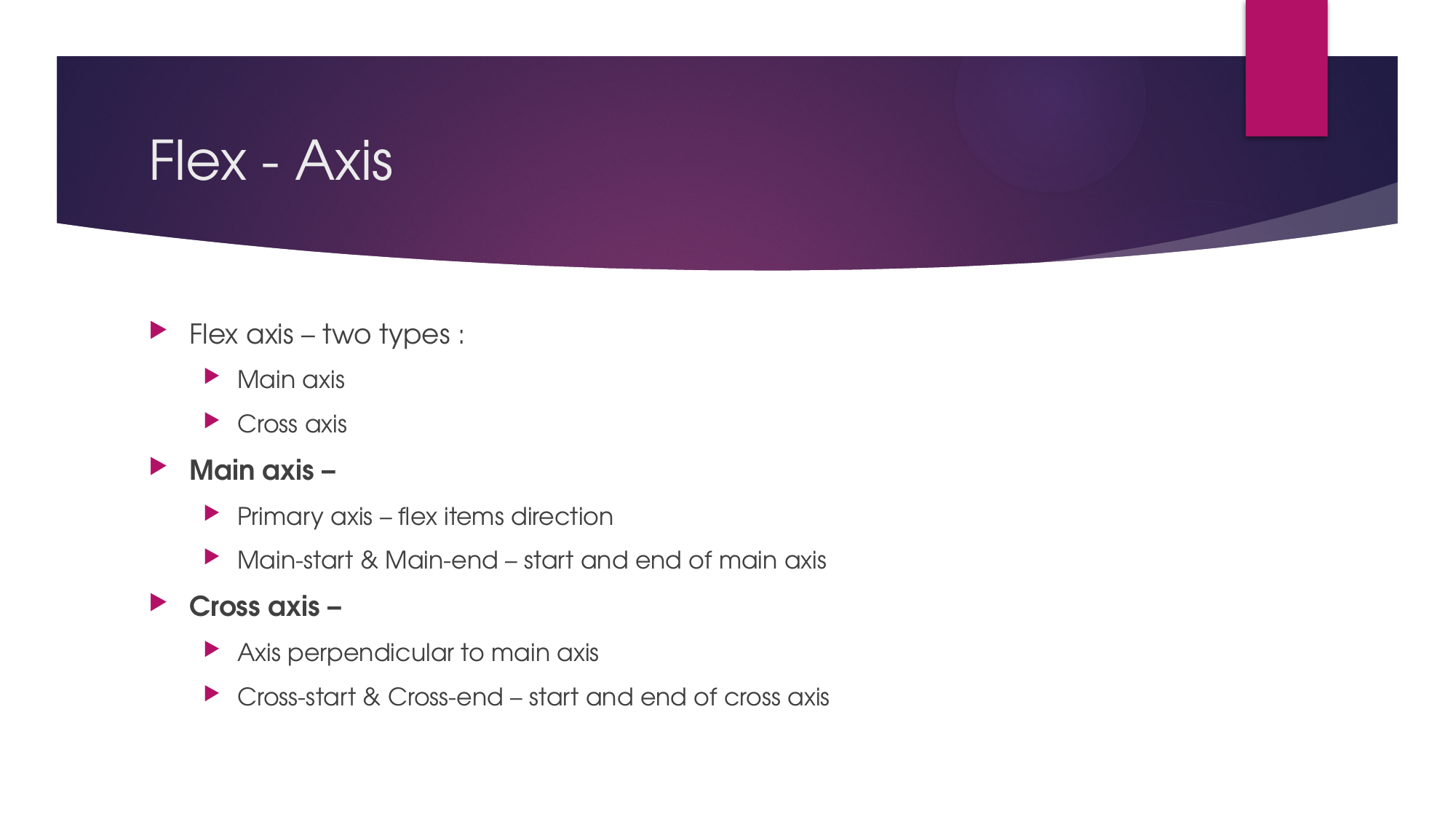

# Flex - Axis
Flex axis – two types :
Main axis
Cross axis
Main axis –
Primary axis – flex items direction
Main-start & Main-end – start and end of main axis
Cross axis –
Axis perpendicular to main axis
Cross-start & Cross-end – start and end of cross axis